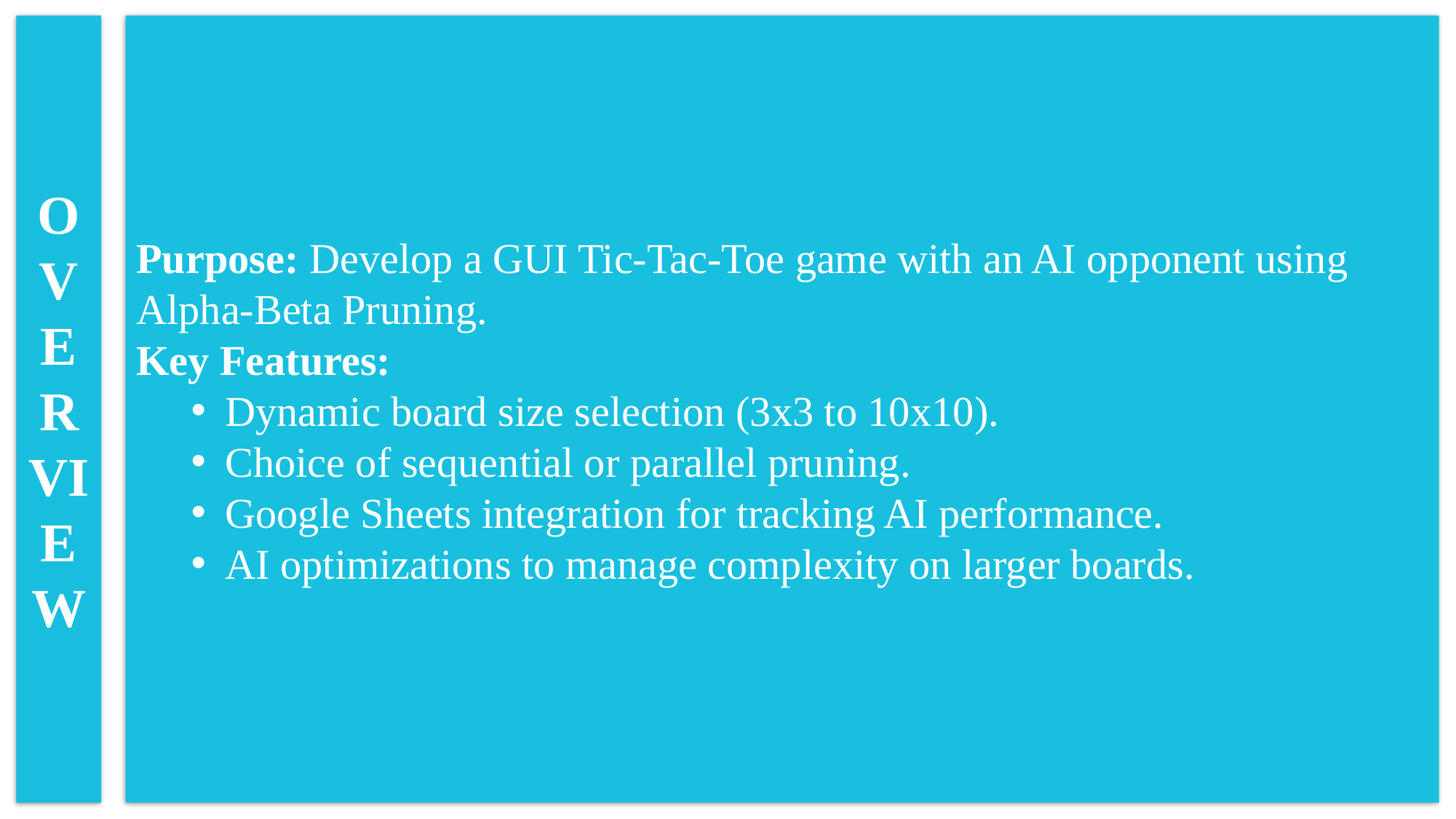

Purpose: Develop a GUI Tic-Tac-Toe game with an AI opponent using Alpha-Beta Pruning.
Key Features:
Dynamic board size selection (3x3 to 10x10).
Choice of sequential or parallel pruning.
Google Sheets integration for tracking AI performance.
AI optimizations to manage complexity on larger boards.
OVERVIEW